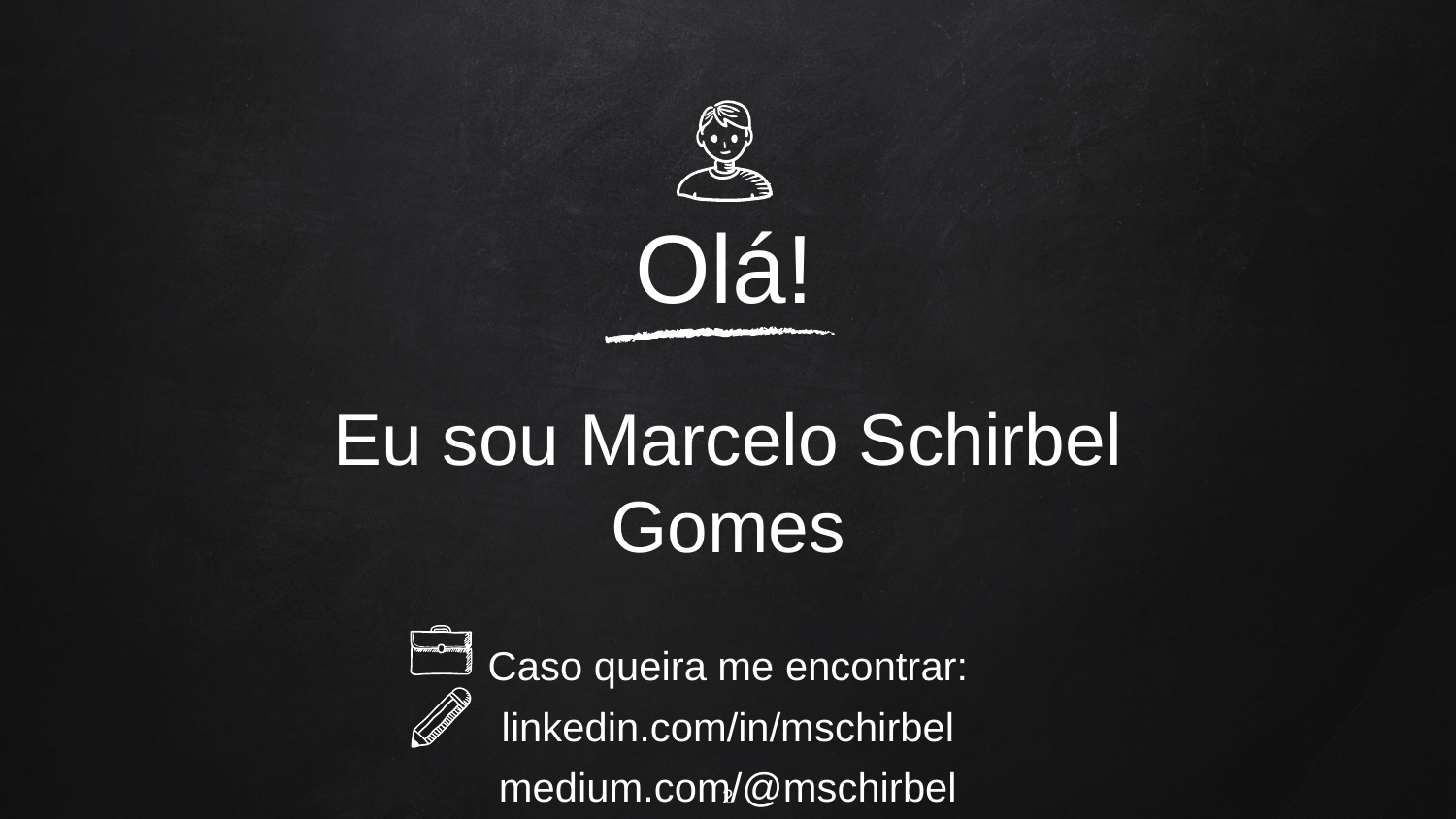

Olá!

Eu sou Marcelo Schirbel Gomes

Caso queira me encontrar:
linkedin.com/in/mschirbel
medium.com/@mschirbel

2